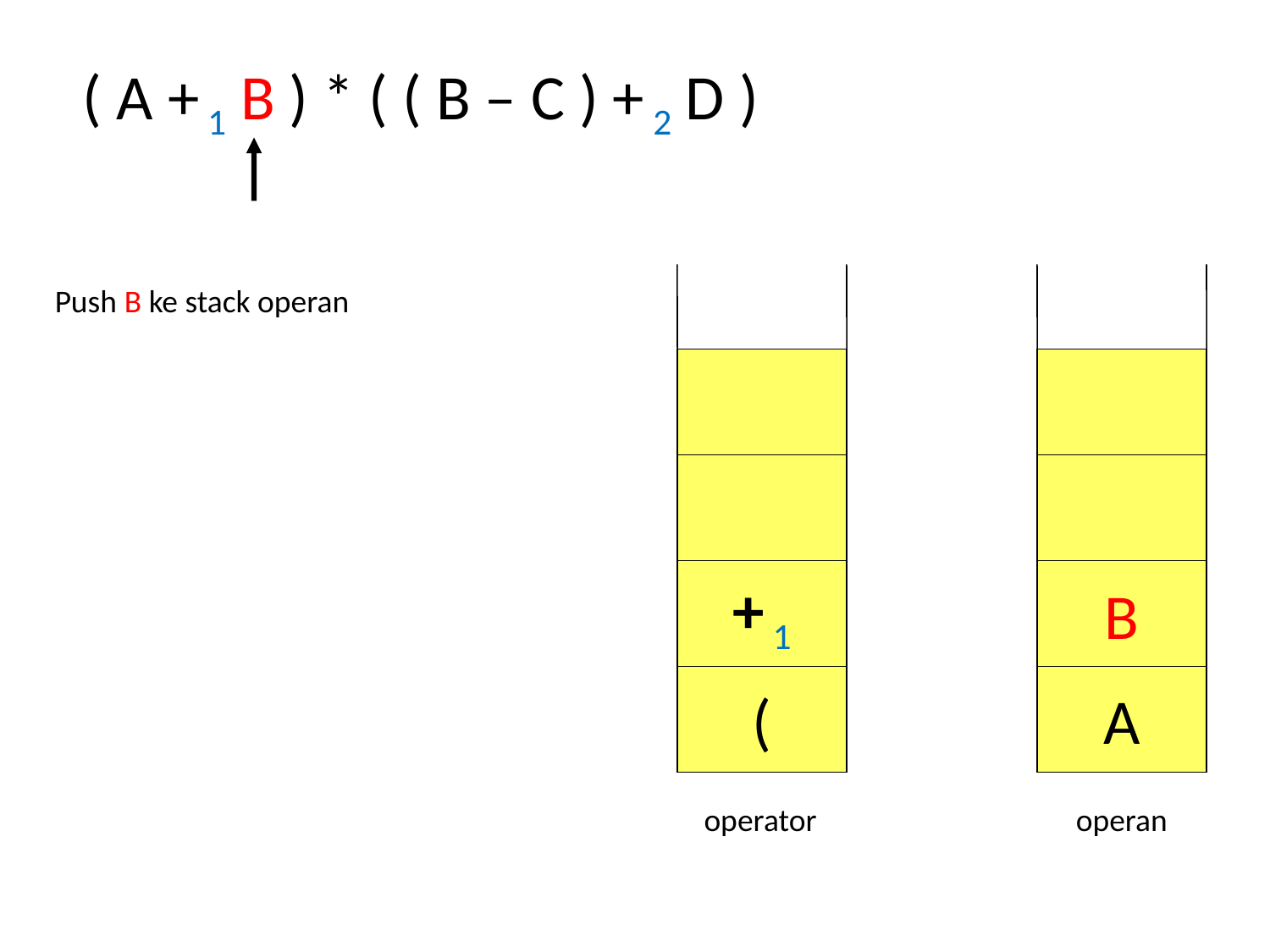

( A + 1 B ) * ( ( B – C ) + 2 D )

Push B ke stack operan

+ 1
B
(
A
operator
operan